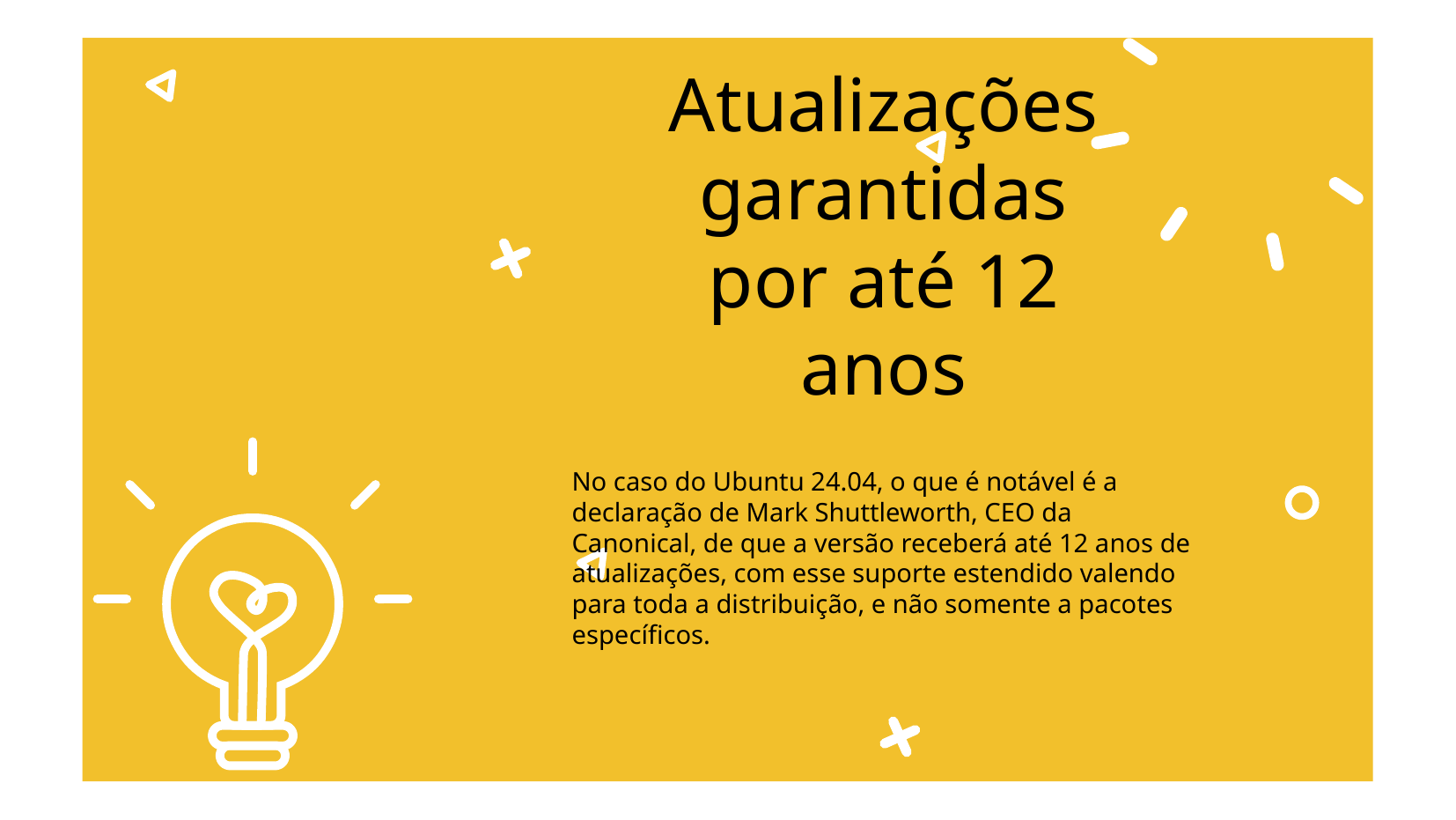

# Atualizações garantidas por até 12 anos
No caso do Ubuntu 24.04, o que é notável é a declaração de Mark Shuttleworth, CEO da Canonical, de que a versão receberá até 12 anos de atualizações, com esse suporte estendido valendo para toda a distribuição, e não somente a pacotes específicos.